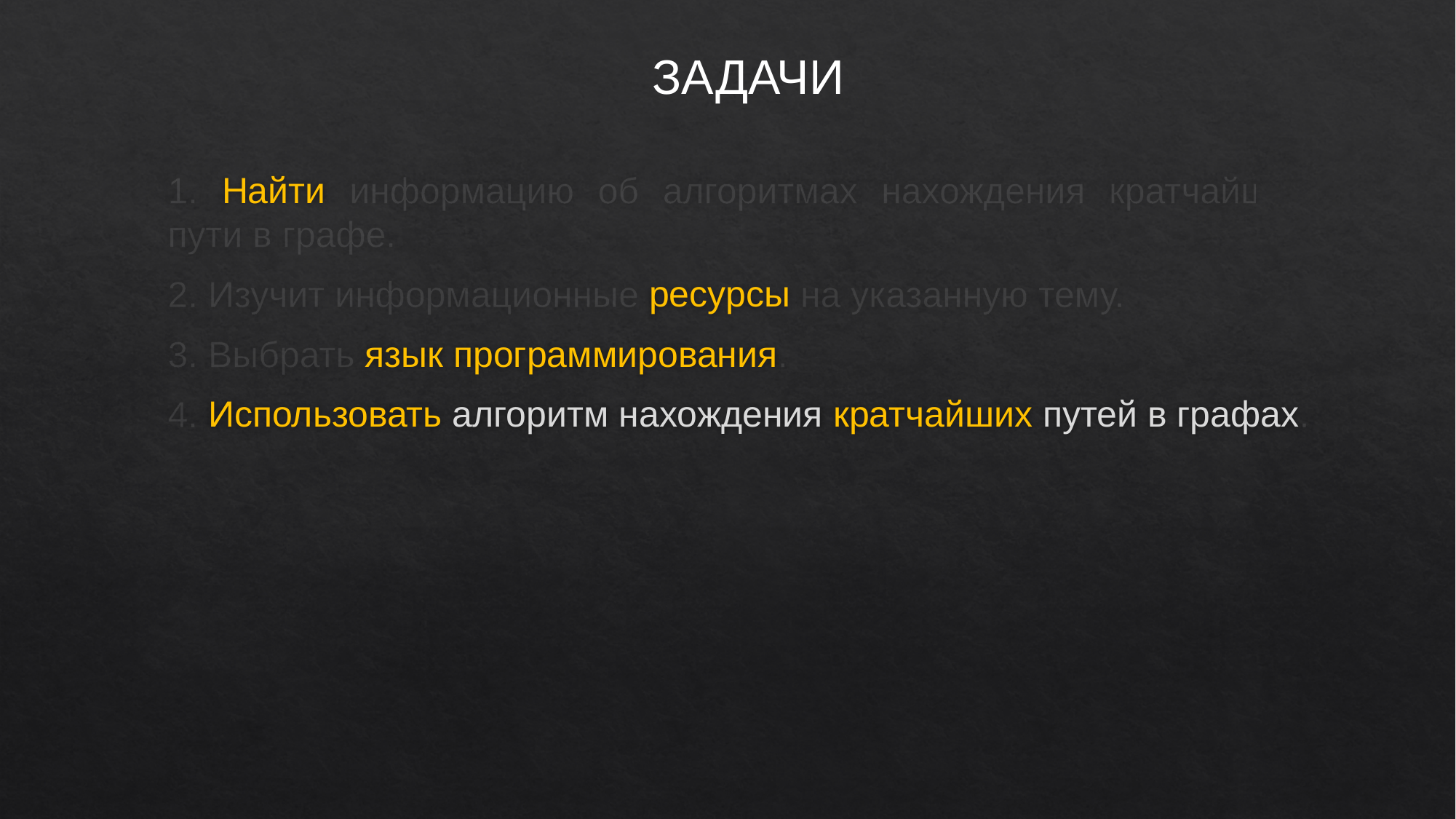

Задачи
1. Найти информацию об алгоритмах нахождения кратчайшего пути в графе.
2. Изучит информационные ресурсы на указанную тему.
3. Выбрать язык программирования.
4. Использовать алгоритм нахождения кратчайших путей в графах.